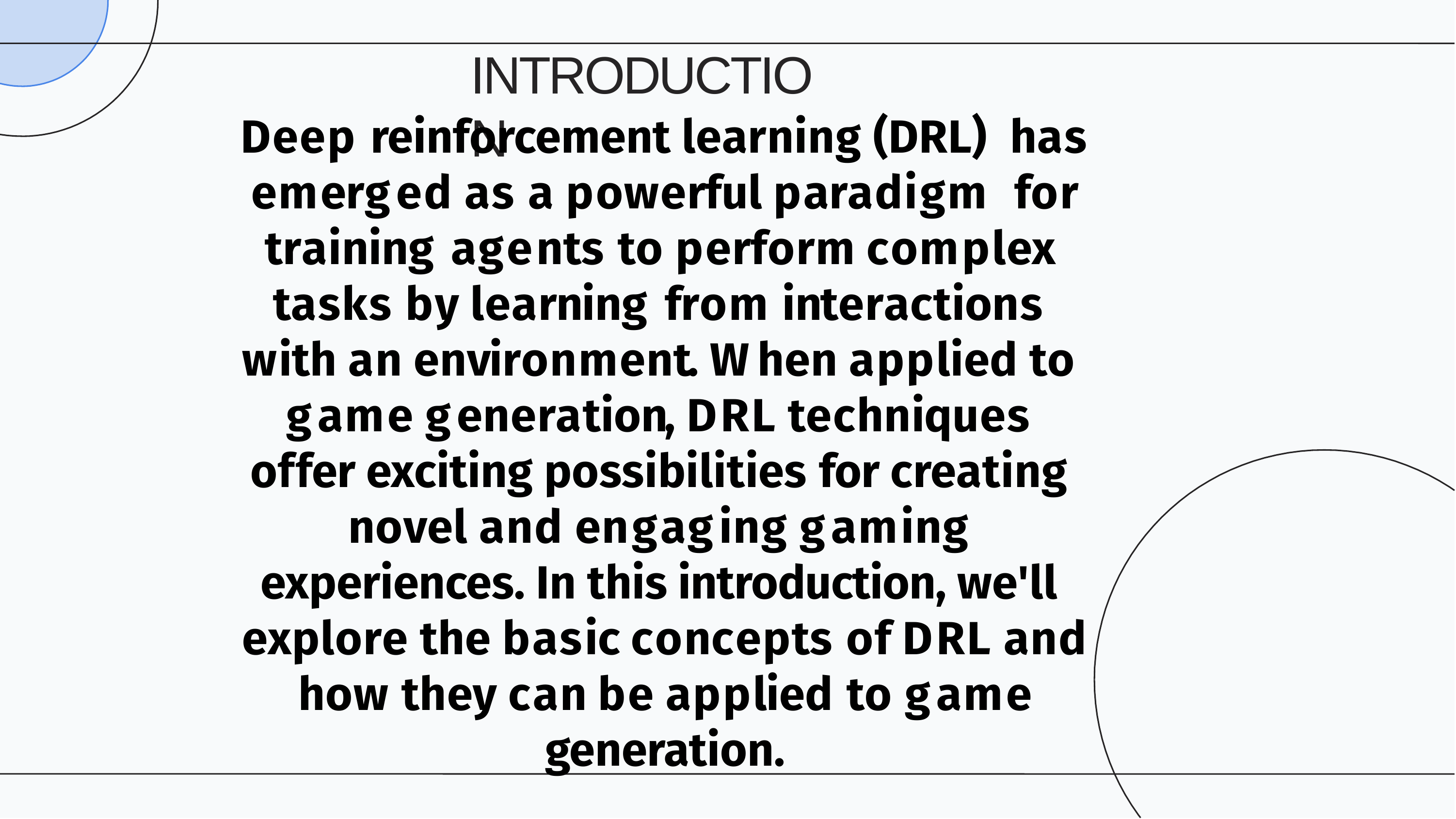

# INTRODUCTION

Deep reinforcement learning (DRL)  has emerged as a powerful paradigm  for training agents to perform complex  tasks by learning from interactions  with an environment. When applied to  game generation, DRL techniques  oﬀer exciting possibilities for creating  novel and engaging gaming  experiences. In this introduction, we'll  explore the basic concepts of DRL and  how they can be applied to game  generation.